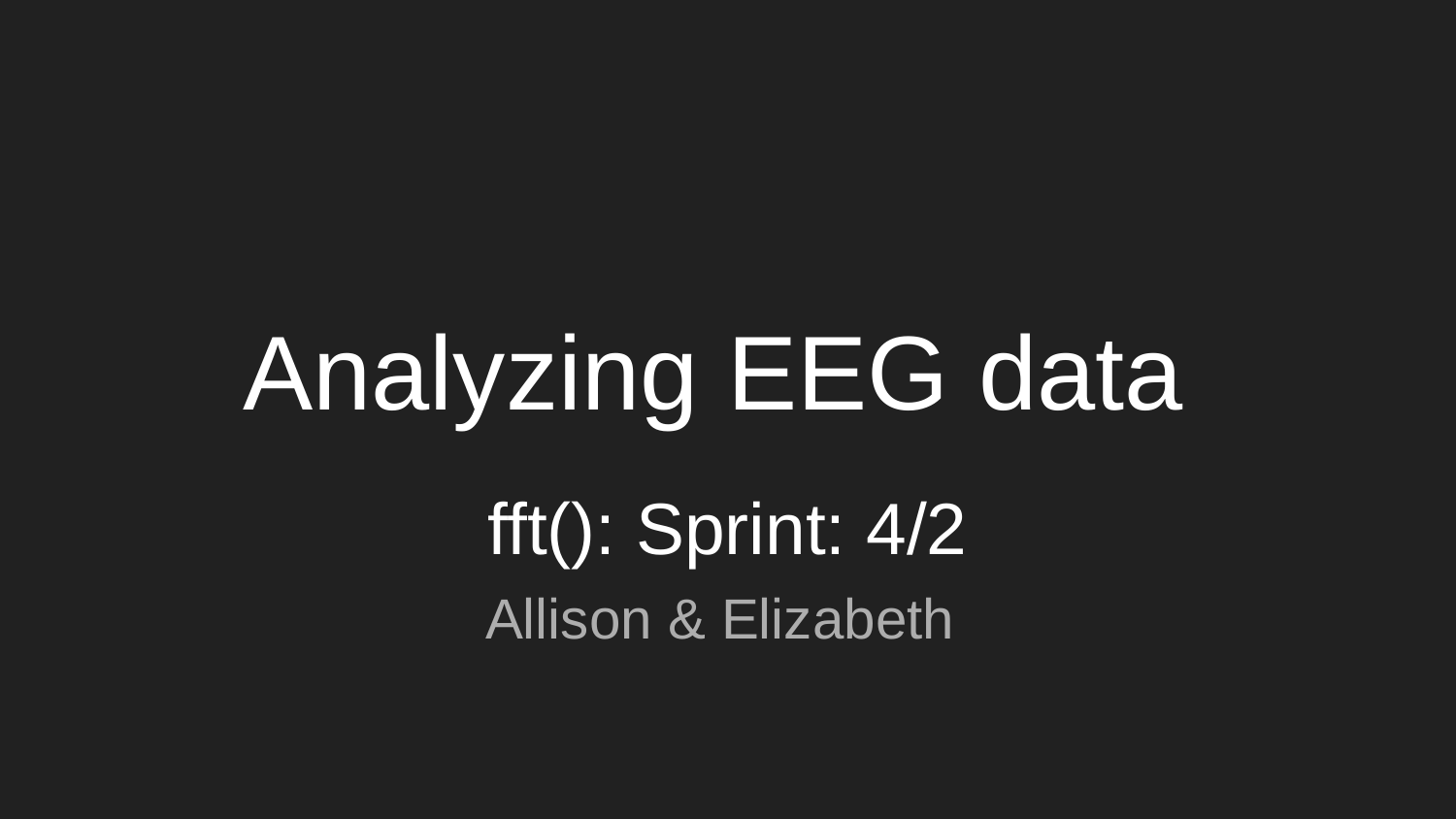

# Analyzing EEG data
fft(): Sprint: 4/2
Allison & Elizabeth